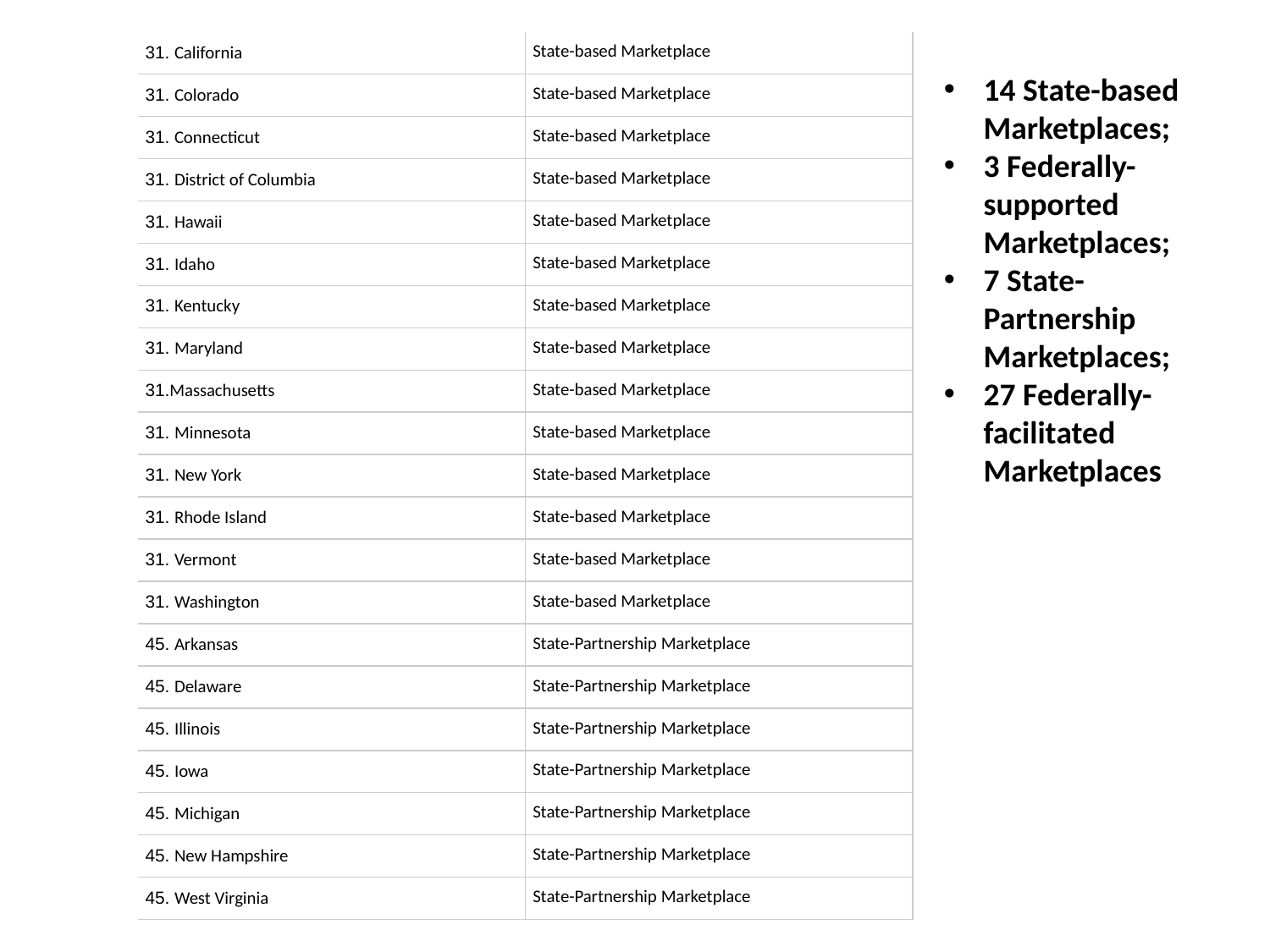

| 31. California | State-based Marketplace |
| --- | --- |
| 31. Colorado | State-based Marketplace |
| 31. Connecticut | State-based Marketplace |
| 31. District of Columbia | State-based Marketplace |
| 31. Hawaii | State-based Marketplace |
| 31. Idaho | State-based Marketplace |
| 31. Kentucky | State-based Marketplace |
| 31. Maryland | State-based Marketplace |
| 31.Massachusetts | State-based Marketplace |
| 31. Minnesota | State-based Marketplace |
| 31. New York | State-based Marketplace |
| 31. Rhode Island | State-based Marketplace |
| 31. Vermont | State-based Marketplace |
| 31. Washington | State-based Marketplace |
| 45. Arkansas | State-Partnership Marketplace |
| 45. Delaware | State-Partnership Marketplace |
| 45. Illinois | State-Partnership Marketplace |
| 45. Iowa | State-Partnership Marketplace |
| 45. Michigan | State-Partnership Marketplace |
| 45. New Hampshire | State-Partnership Marketplace |
| 45. West Virginia | State-Partnership Marketplace |
14 State-based Marketplaces;
3 Federally-supported Marketplaces;
7 State-Partnership Marketplaces;
27 Federally-facilitated Marketplaces